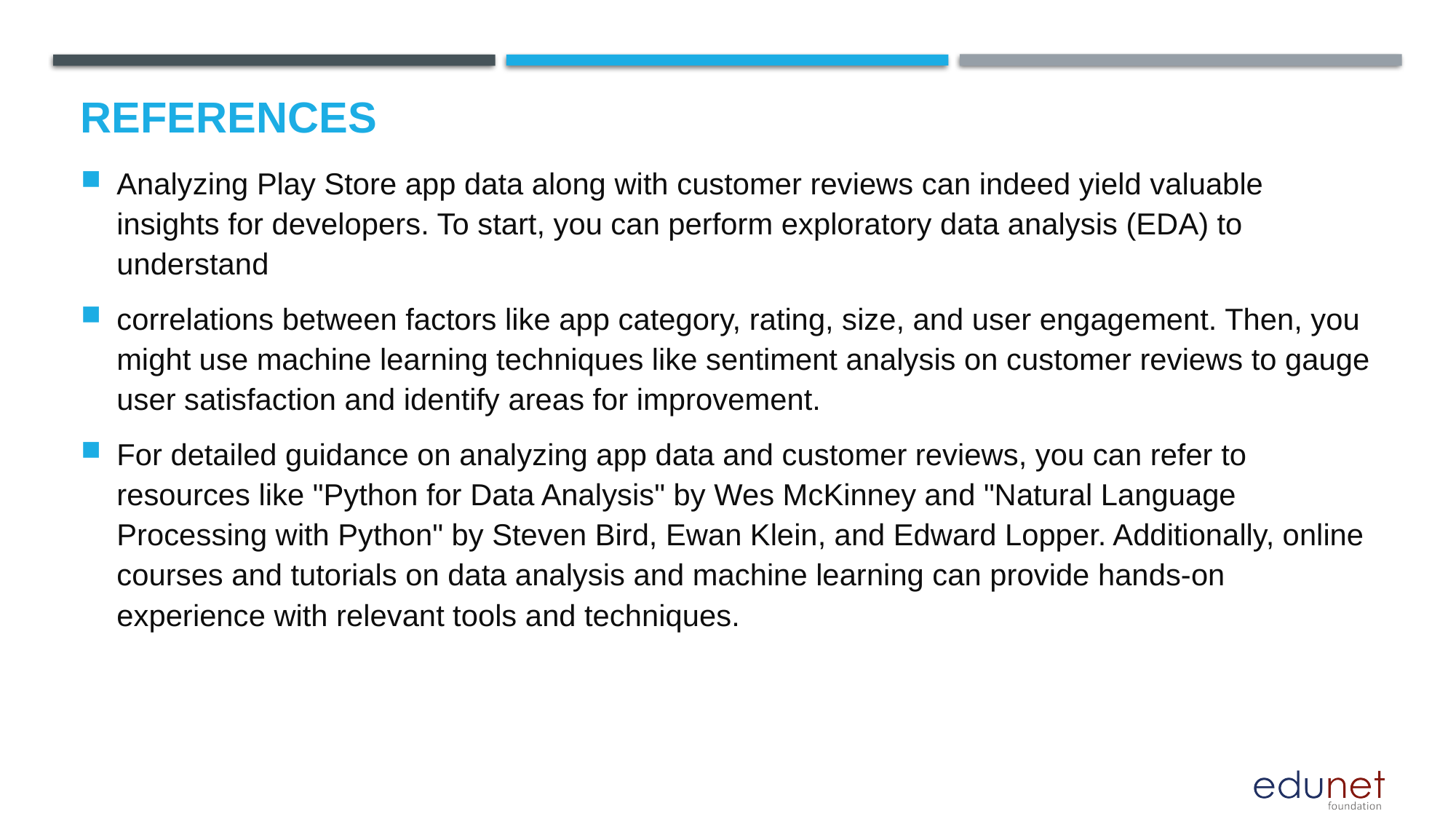

# References
Analyzing Play Store app data along with customer reviews can indeed yield valuable insights for developers. To start, you can perform exploratory data analysis (EDA) to understand
correlations between factors like app category, rating, size, and user engagement. Then, you might use machine learning techniques like sentiment analysis on customer reviews to gauge user satisfaction and identify areas for improvement.
For detailed guidance on analyzing app data and customer reviews, you can refer to resources like "Python for Data Analysis" by Wes McKinney and "Natural Language Processing with Python" by Steven Bird, Ewan Klein, and Edward Lopper. Additionally, online courses and tutorials on data analysis and machine learning can provide hands-on experience with relevant tools and techniques.